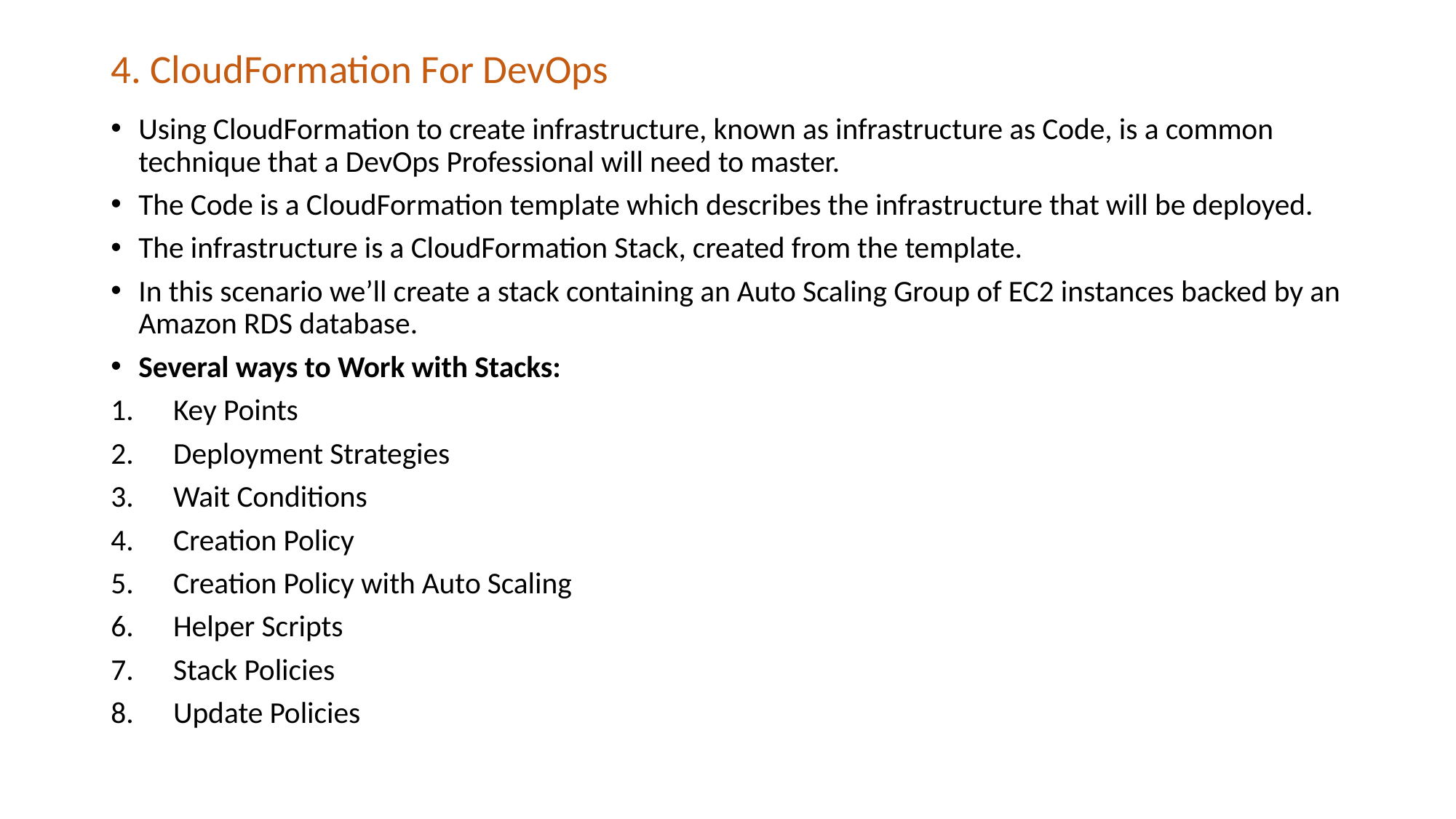

# 4. CloudFormation For DevOps
Using CloudFormation to create infrastructure, known as infrastructure as Code, is a common technique that a DevOps Professional will need to master.
The Code is a CloudFormation template which describes the infrastructure that will be deployed.
The infrastructure is a CloudFormation Stack, created from the template.
In this scenario we’ll create a stack containing an Auto Scaling Group of EC2 instances backed by an Amazon RDS database.
Several ways to Work with Stacks:
Key Points
Deployment Strategies
Wait Conditions
Creation Policy
Creation Policy with Auto Scaling
Helper Scripts
Stack Policies
Update Policies